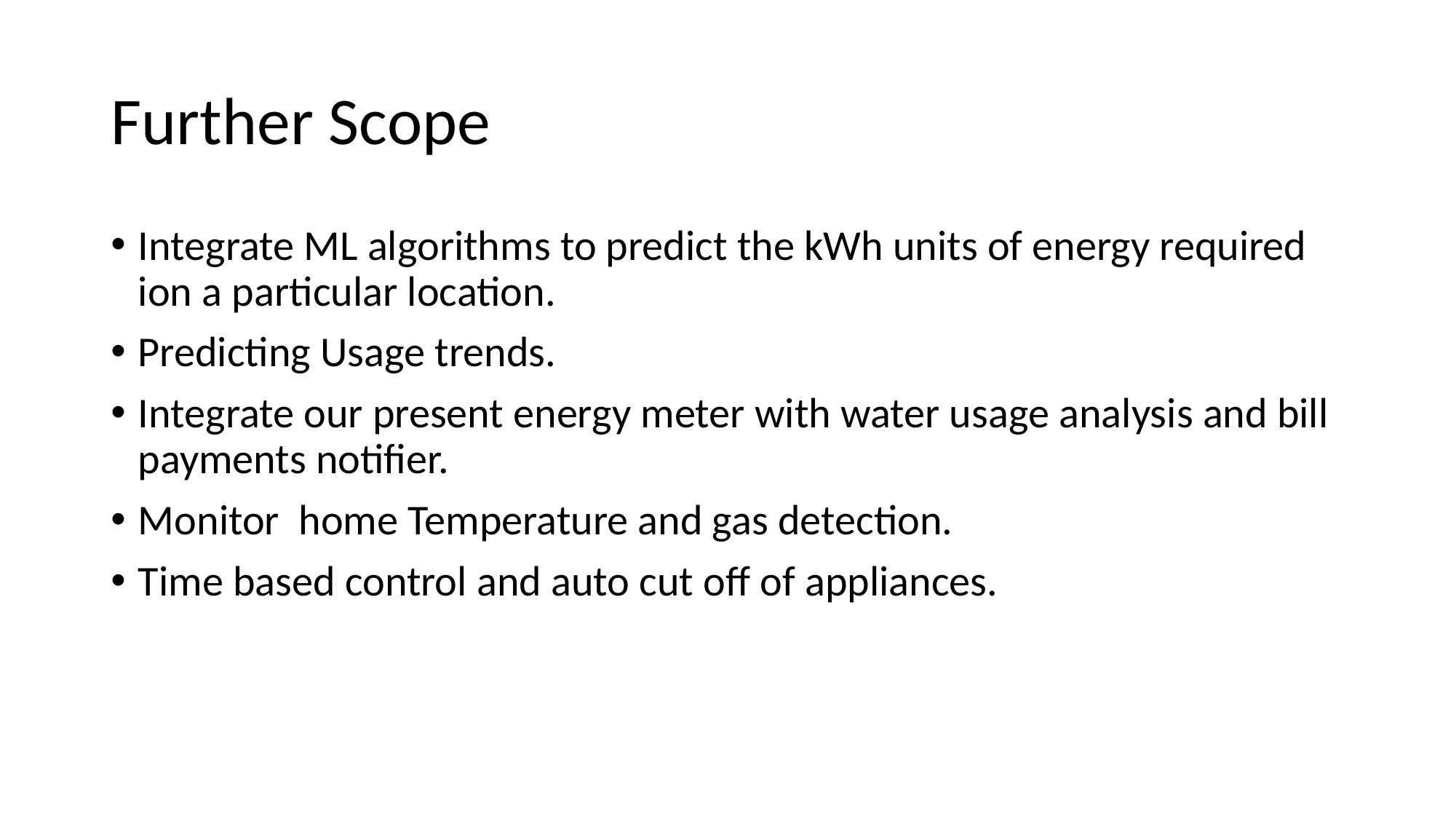

# Further Scope
Integrate ML algorithms to predict the kWh units of energy required ion a particular location.
Predicting Usage trends.
Integrate our present energy meter with water usage analysis and bill payments notifier.
Monitor  home Temperature and gas detection.
Time based control and auto cut off of appliances.